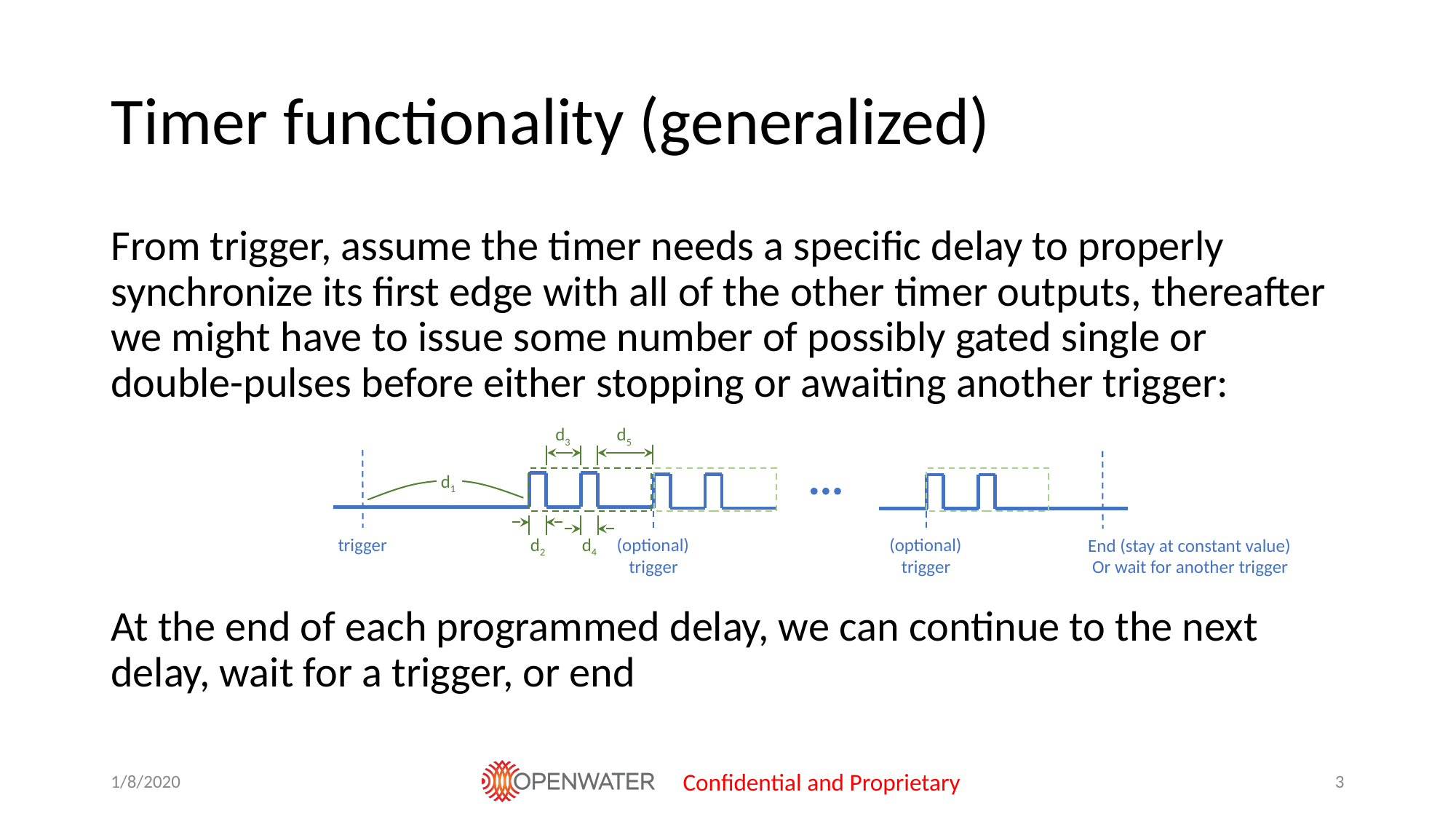

# Timer functionality (generalized)
From trigger, assume the timer needs a specific delay to properly synchronize its first edge with all of the other timer outputs, thereafter we might have to issue some number of possibly gated single or double-pulses before either stopping or awaiting another trigger:

At the end of each programmed delay, we can continue to the next delay, wait for a trigger, or end
d3
d5
d1

trigger
d2
d4
(optional)
trigger
(optional)
trigger
End (stay at constant value)
Or wait for another trigger
1/8/2020
Confidential and Proprietary
3